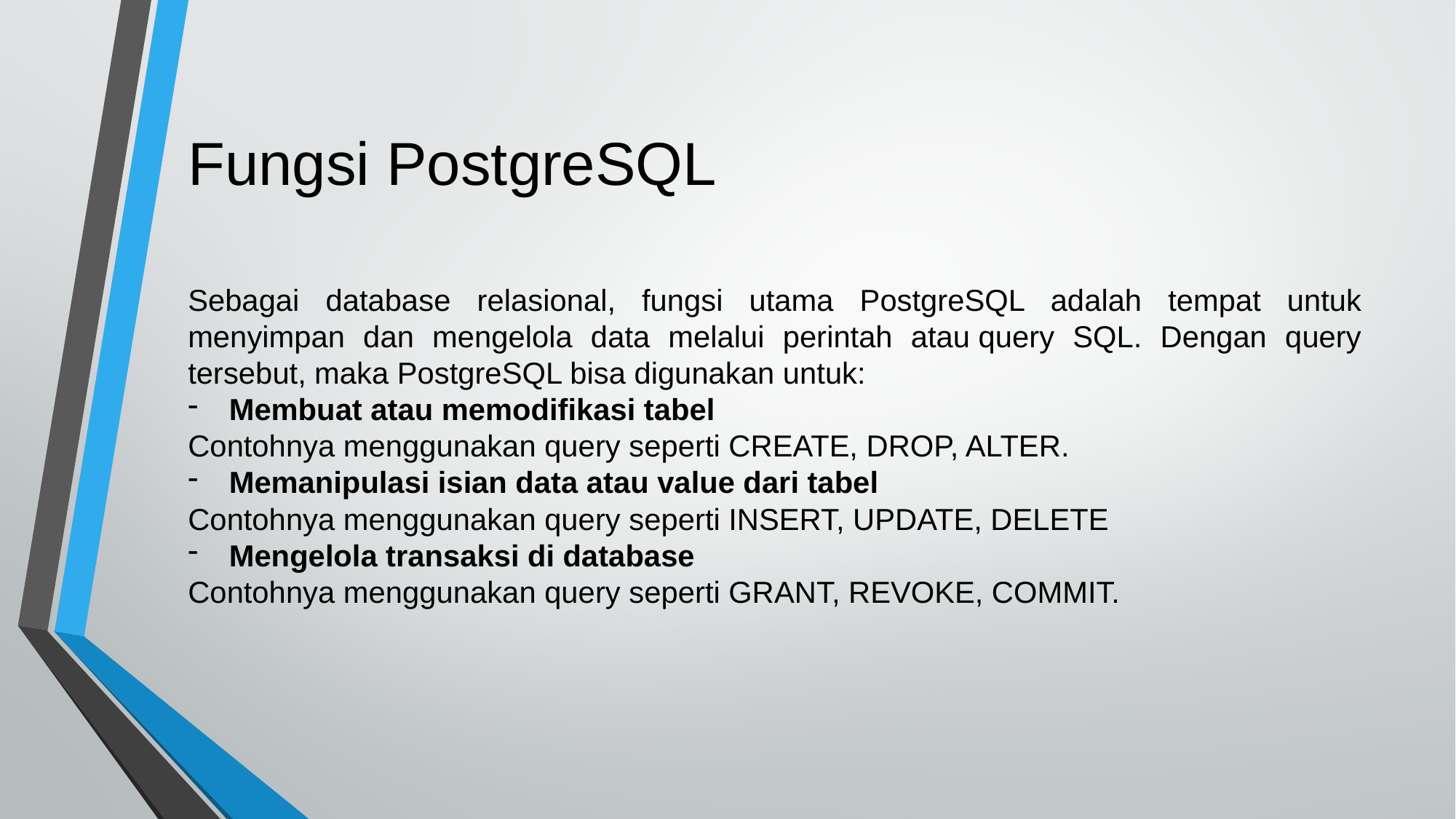

# Fungsi PostgreSQL
Sebagai database relasional, fungsi utama PostgreSQL adalah tempat untuk menyimpan dan mengelola data melalui perintah atau query SQL. Dengan query tersebut, maka PostgreSQL bisa digunakan untuk:
Membuat atau memodifikasi tabel
Contohnya menggunakan query seperti CREATE, DROP, ALTER.
Memanipulasi isian data atau value dari tabel
Contohnya menggunakan query seperti INSERT, UPDATE, DELETE
Mengelola transaksi di database
Contohnya menggunakan query seperti GRANT, REVOKE, COMMIT.